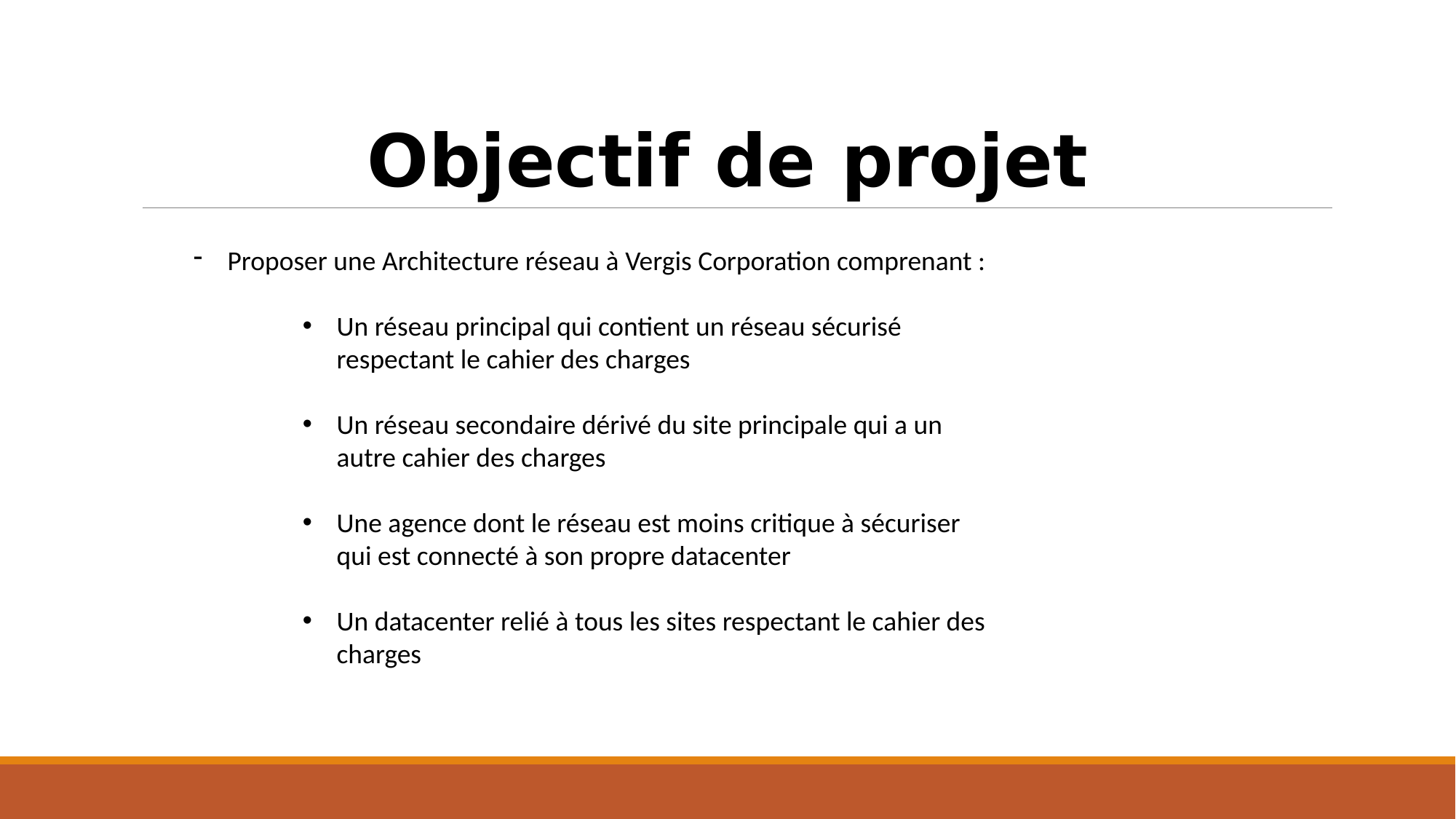

Objectif de projet
Proposer une Architecture réseau à Vergis Corporation comprenant :

Un réseau principal qui contient un réseau sécurisé respectant le cahier des charges

Un réseau secondaire dérivé du site principale qui a un autre cahier des charges

Une agence dont le réseau est moins critique à sécuriser qui est connecté à son propre datacenter

Un datacenter relié à tous les sites respectant le cahier des charges